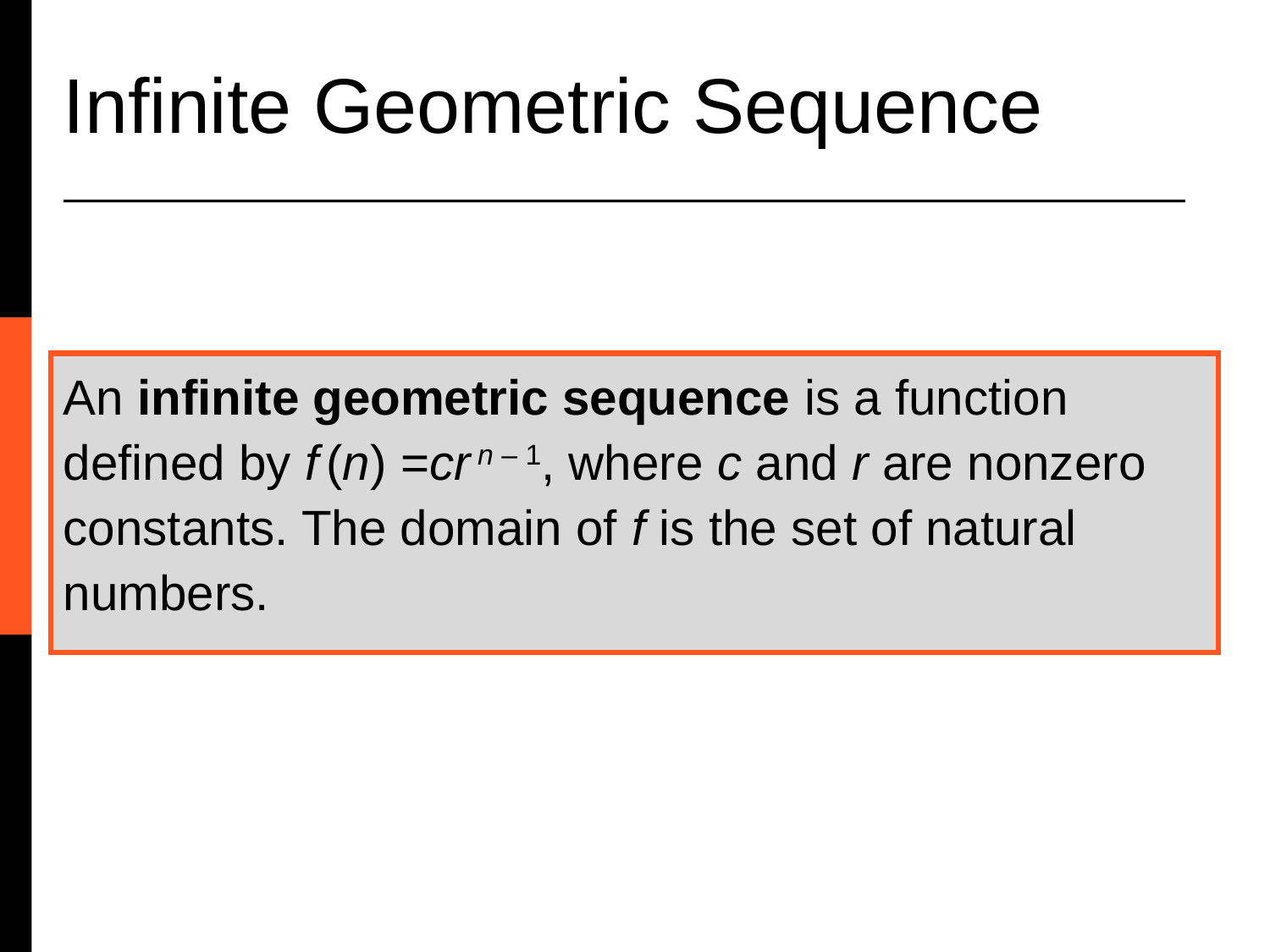

Infinite Geometric Sequence
An infinite geometric sequence is a function defined by f (n) =cr n – 1, where c and r are nonzero constants. The domain of f is the set of natural numbers.